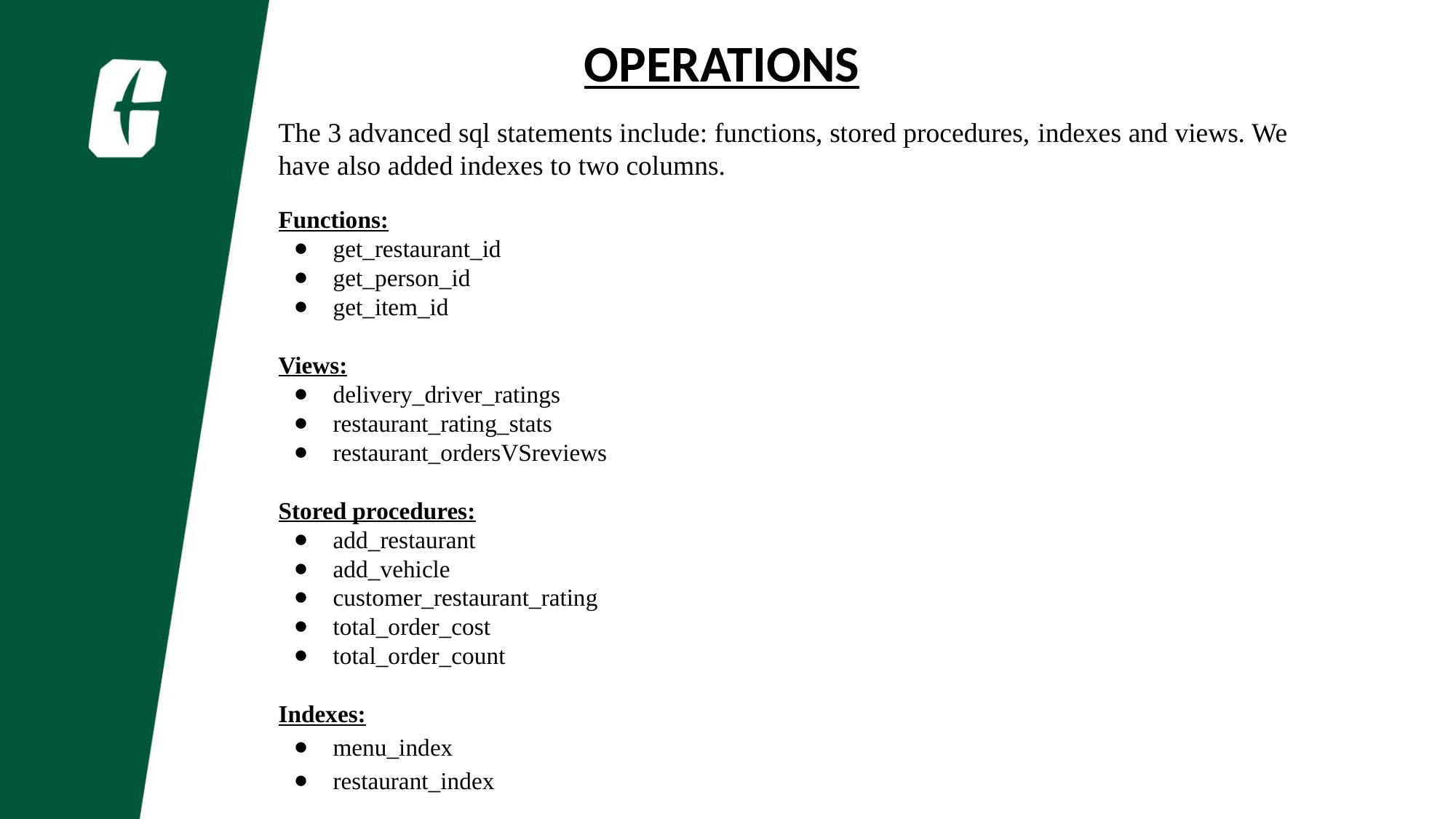

OPERATIONS
The 3 advanced sql statements include: functions, stored procedures, indexes and views. We have also added indexes to two columns.

Functions:
get_restaurant_id
get_person_id
get_item_id

Views:
delivery_driver_ratings
restaurant_rating_stats
restaurant_ordersVSreviews

Stored procedures:
add_restaurant
add_vehicle
customer_restaurant_rating
total_order_cost
total_order_count

Indexes:
menu_index
restaurant_index